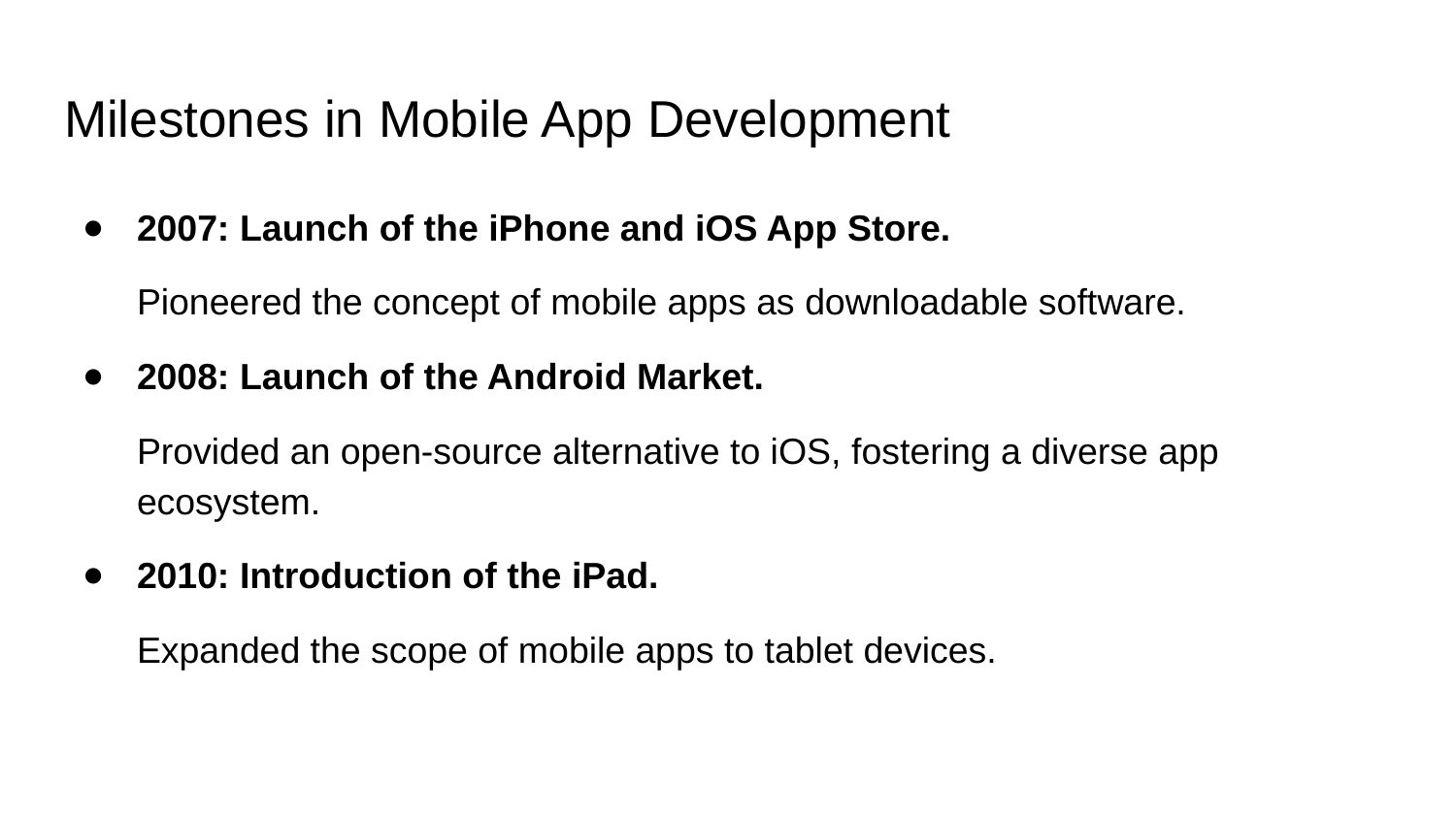

# Milestones in Mobile App Development
2007: Launch of the iPhone and iOS App Store.
Pioneered the concept of mobile apps as downloadable software.
2008: Launch of the Android Market.
Provided an open-source alternative to iOS, fostering a diverse app ecosystem.
2010: Introduction of the iPad.
Expanded the scope of mobile apps to tablet devices.